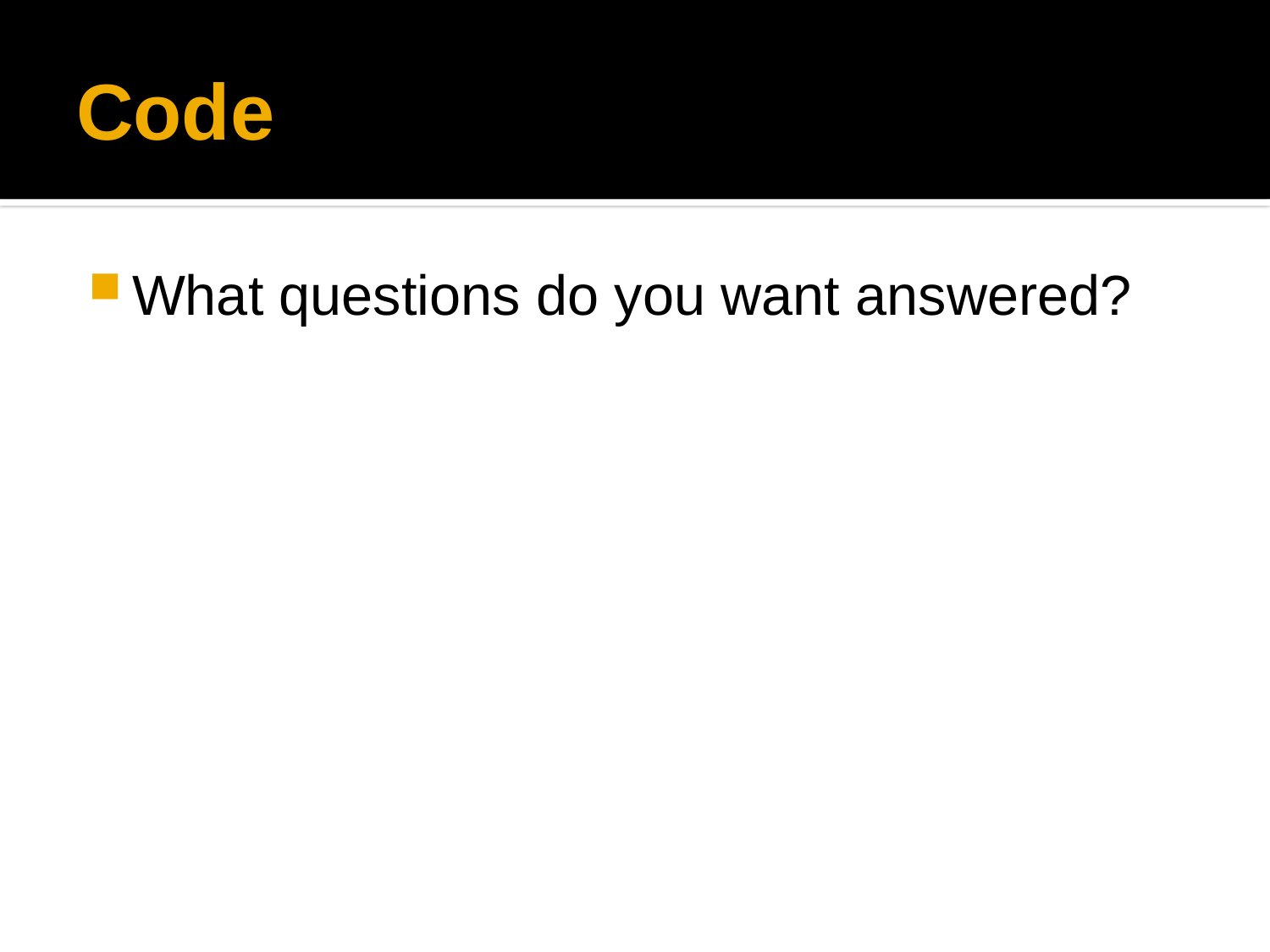

# Code
What questions do you want answered?